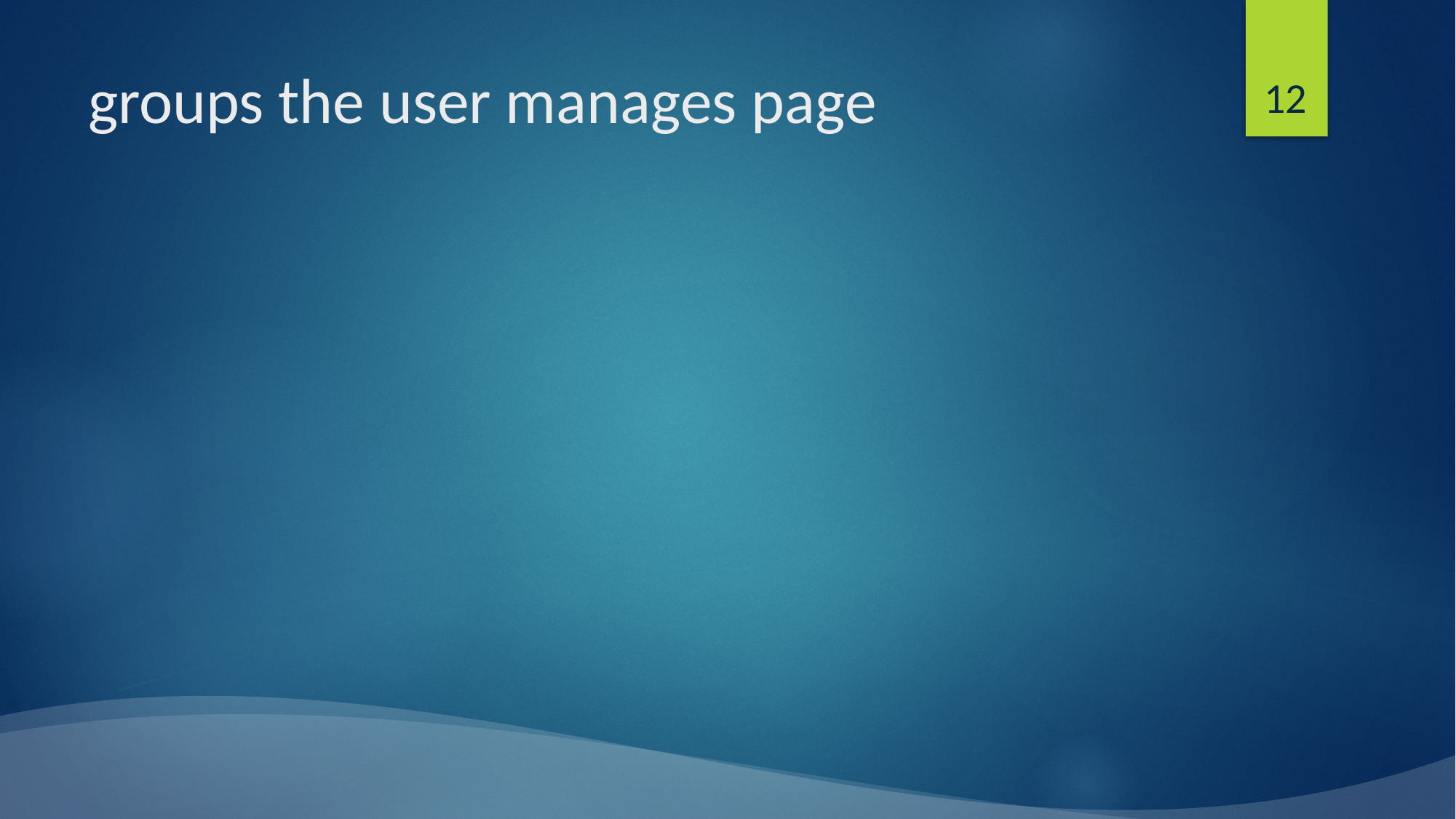

12
# groups the user manages page